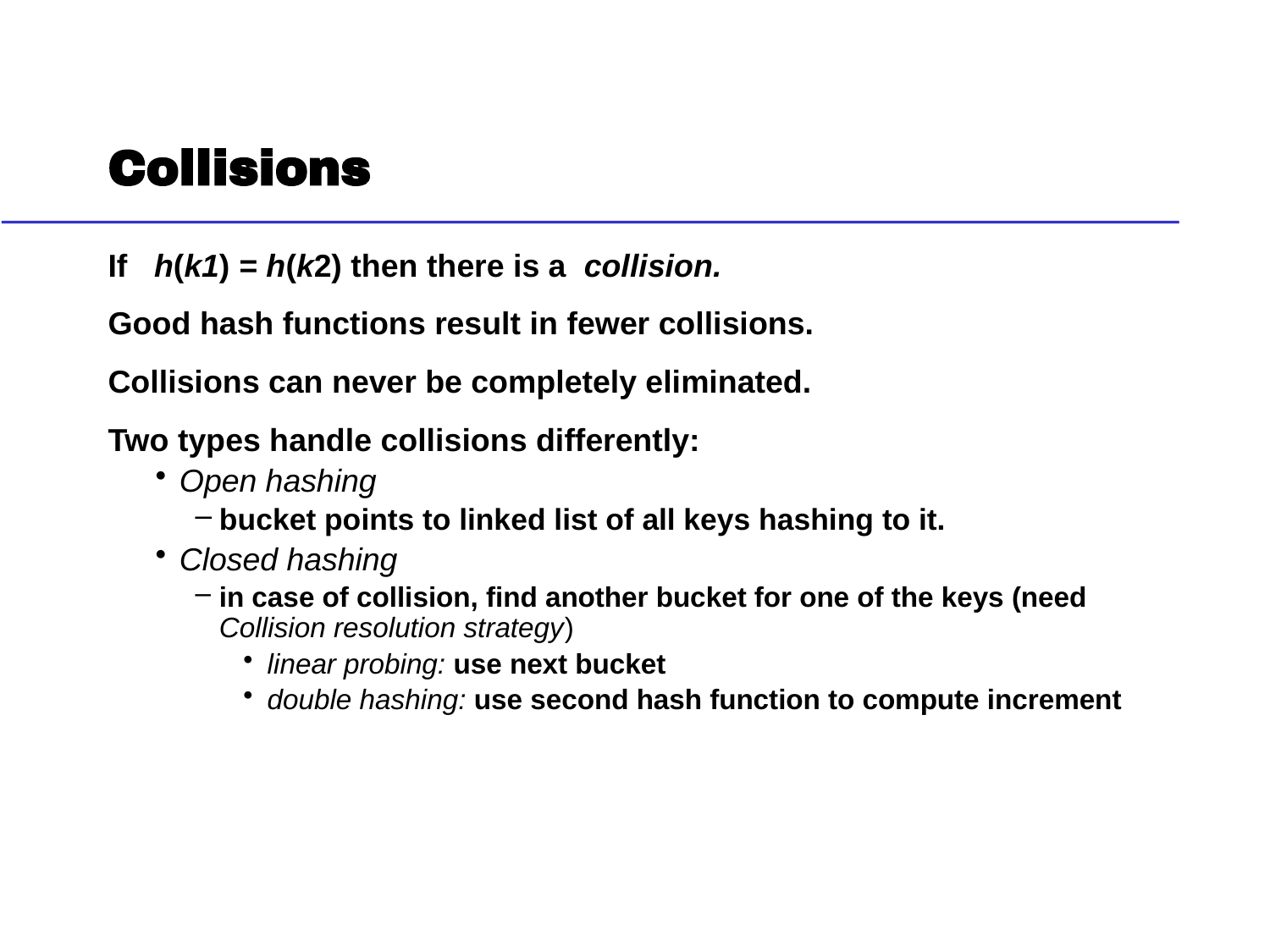

# Collisions
If   h(k1) = h(k2) then there is a  collision.
Good hash functions result in fewer collisions.
Collisions can never be completely eliminated.
Two types handle collisions differently:
Open hashing
bucket points to linked list of all keys hashing to it.
Closed hashing
in case of collision, find another bucket for one of the keys (need Collision resolution strategy)
linear probing: use next bucket
double hashing: use second hash function to compute increment